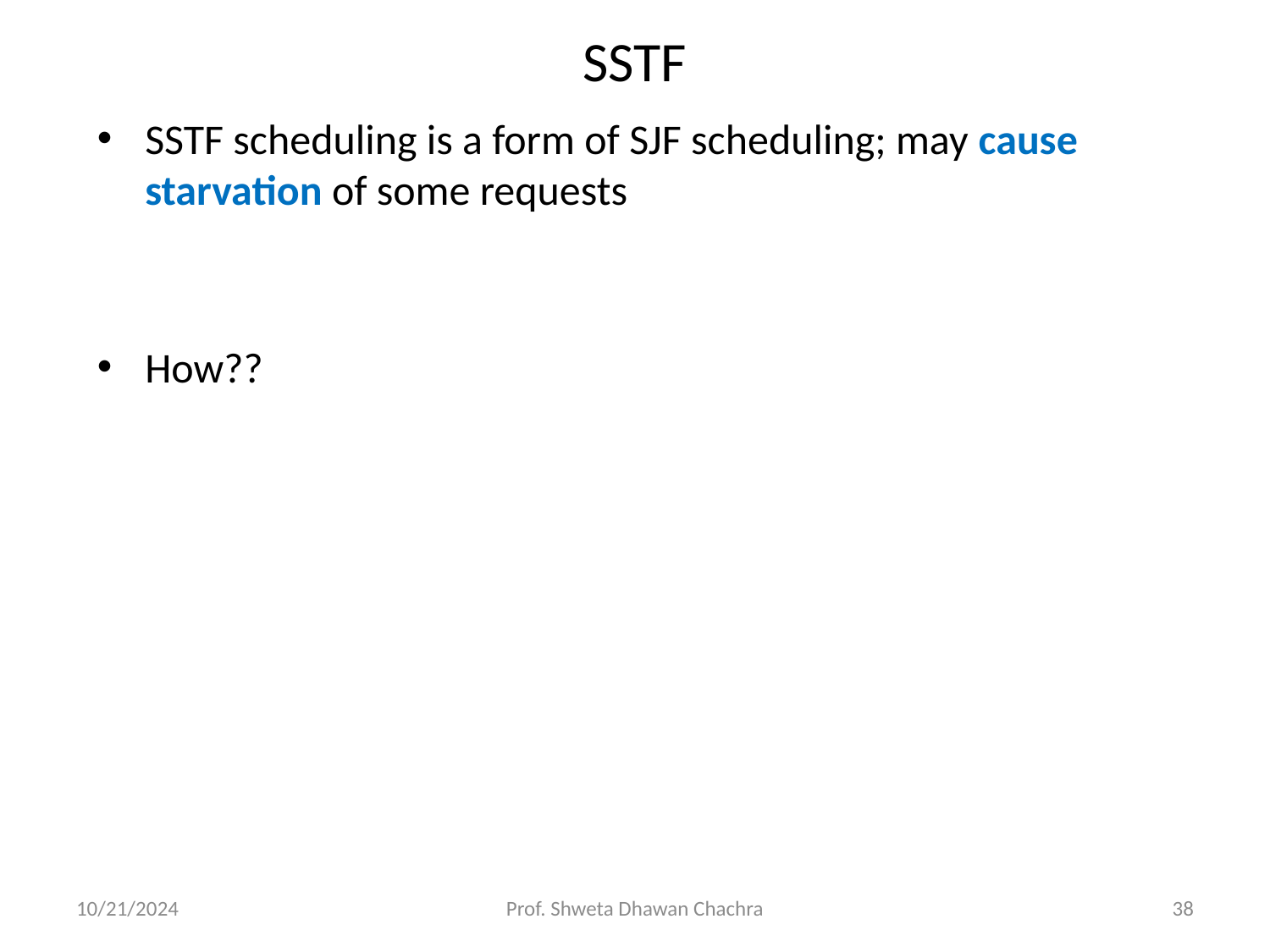

# SSTF
SSTF scheduling is a form of SJF scheduling; may cause starvation of some requests

How??

10/21/2024
Prof. Shweta Dhawan Chachra
38